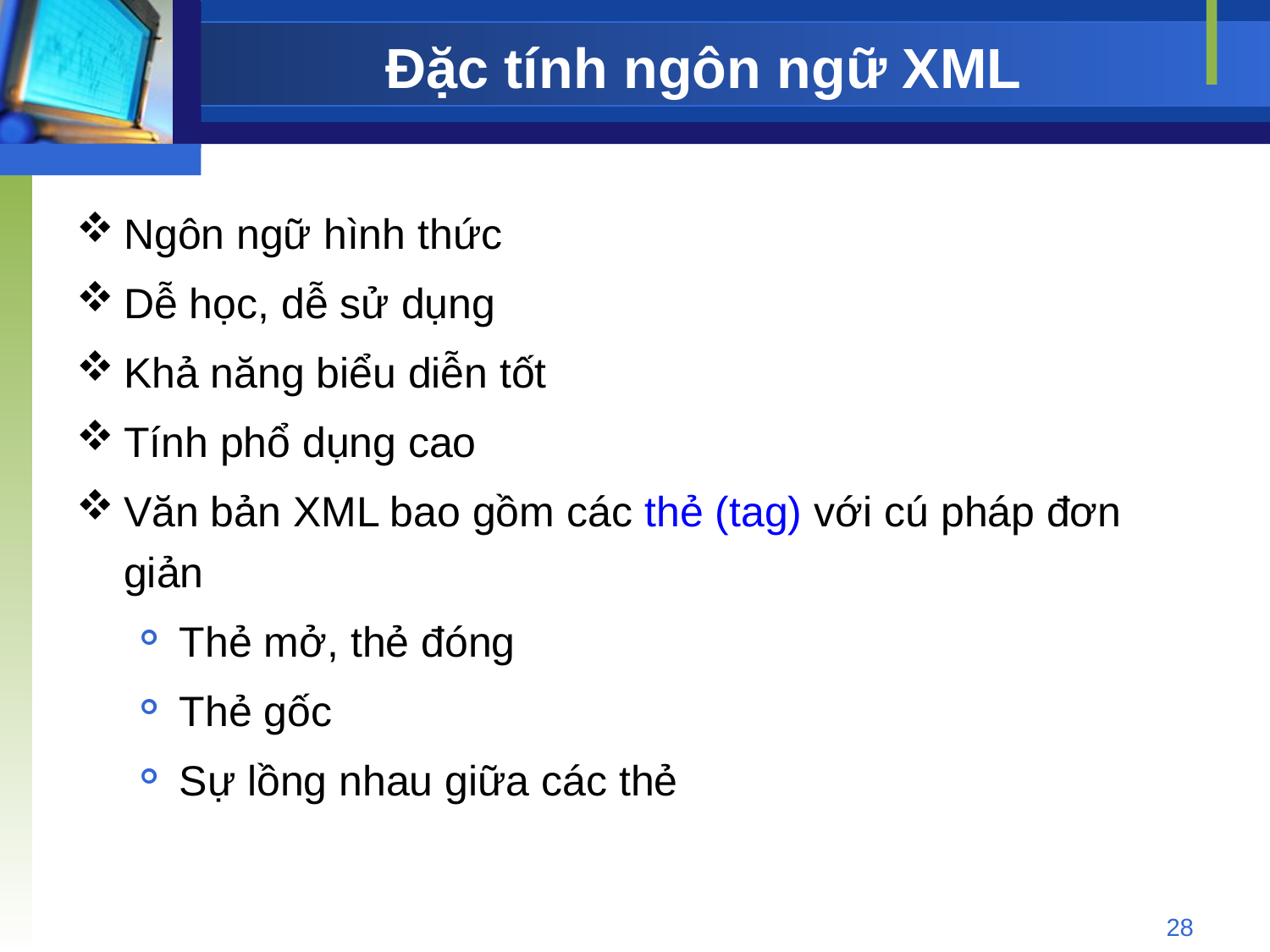

# Đặc tính ngôn ngữ XML
Ngôn ngữ hình thức
Dễ học, dễ sử dụng
Khả năng biểu diễn tốt
Tính phổ dụng cao
Văn bản XML bao gồm các thẻ (tag) với cú pháp đơn giản
Thẻ mở, thẻ đóng
Thẻ gốc
Sự lồng nhau giữa các thẻ
28